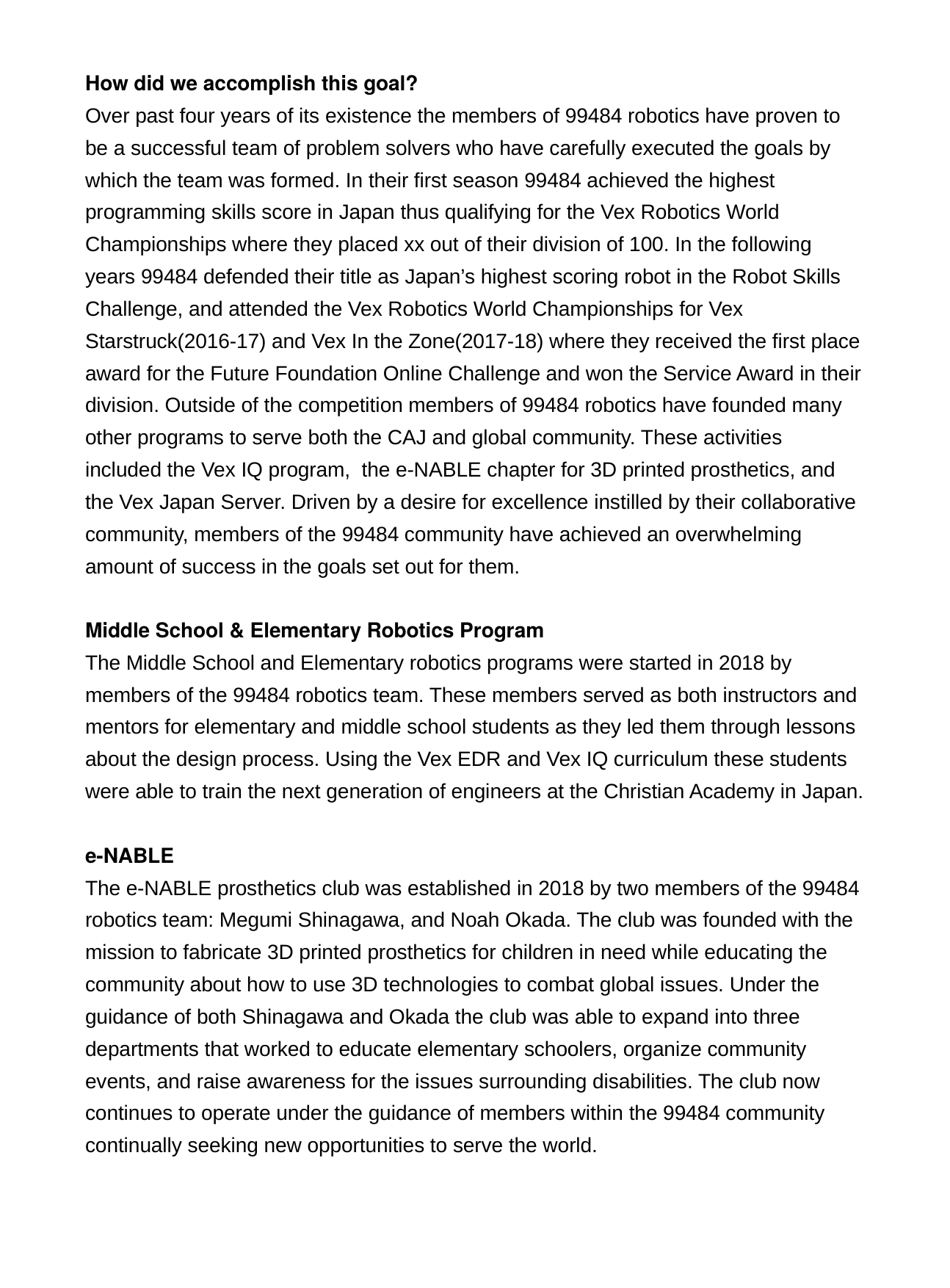

How did we accomplish this goal?
Over past four years of its existence the members of 99484 robotics have proven to be a successful team of problem solvers who have carefully executed the goals by which the team was formed. In their first season 99484 achieved the highest programming skills score in Japan thus qualifying for the Vex Robotics World Championships where they placed xx out of their division of 100. In the following years 99484 defended their title as Japan’s highest scoring robot in the Robot Skills Challenge, and attended the Vex Robotics World Championships for Vex Starstruck(2016-17) and Vex In the Zone(2017-18) where they received the first place award for the Future Foundation Online Challenge and won the Service Award in their division. Outside of the competition members of 99484 robotics have founded many other programs to serve both the CAJ and global community. These activities included the Vex IQ program,  the e-NABLE chapter for 3D printed prosthetics, and the Vex Japan Server. Driven by a desire for excellence instilled by their collaborative community, members of the 99484 community have achieved an overwhelming amount of success in the goals set out for them.

Middle School & Elementary Robotics Program
The Middle School and Elementary robotics programs were started in 2018 by members of the 99484 robotics team. These members served as both instructors and mentors for elementary and middle school students as they led them through lessons about the design process. Using the Vex EDR and Vex IQ curriculum these students were able to train the next generation of engineers at the Christian Academy in Japan.
e-NABLE
The e-NABLE prosthetics club was established in 2018 by two members of the 99484 robotics team: Megumi Shinagawa, and Noah Okada. The club was founded with the mission to fabricate 3D printed prosthetics for children in need while educating the community about how to use 3D technologies to combat global issues. Under the guidance of both Shinagawa and Okada the club was able to expand into three departments that worked to educate elementary schoolers, organize community events, and raise awareness for the issues surrounding disabilities. The club now continues to operate under the guidance of members within the 99484 community continually seeking new opportunities to serve the world.